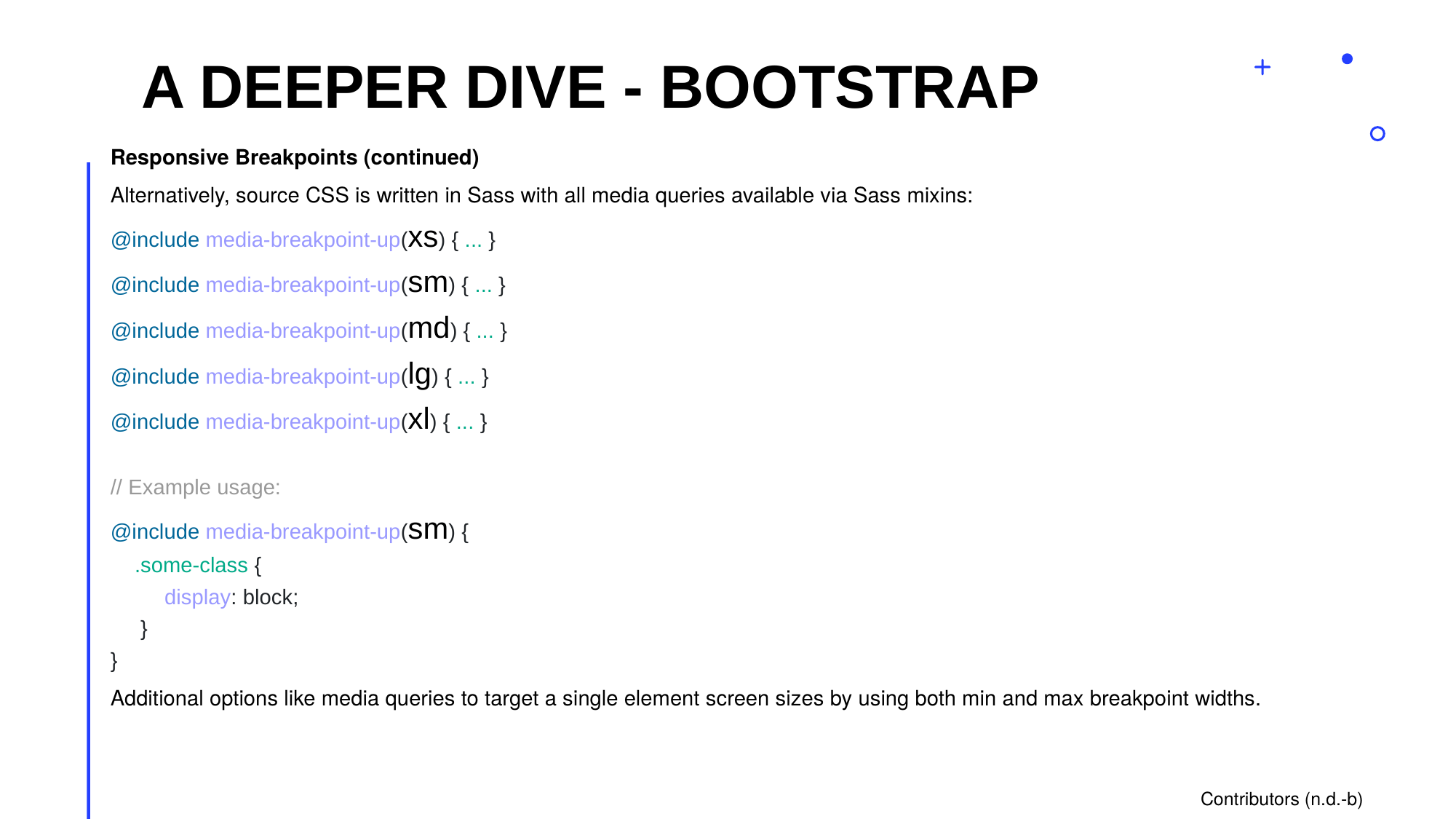

# A deeper dive - Bootstrap
Responsive Breakpoints (continued)
Alternatively, source CSS is written in Sass with all media queries available via Sass mixins:
@include media-breakpoint-up(xs) { ... }
@include media-breakpoint-up(sm) { ... }
@include media-breakpoint-up(md) { ... }
@include media-breakpoint-up(lg) { ... }
@include media-breakpoint-up(xl) { ... }

// Example usage:
@include media-breakpoint-up(sm) {
    .some-class {
         display: block;
     }
}
Additional options like media queries to target a single element screen sizes by using both min and max breakpoint widths.
Contributors (n.d.-b)